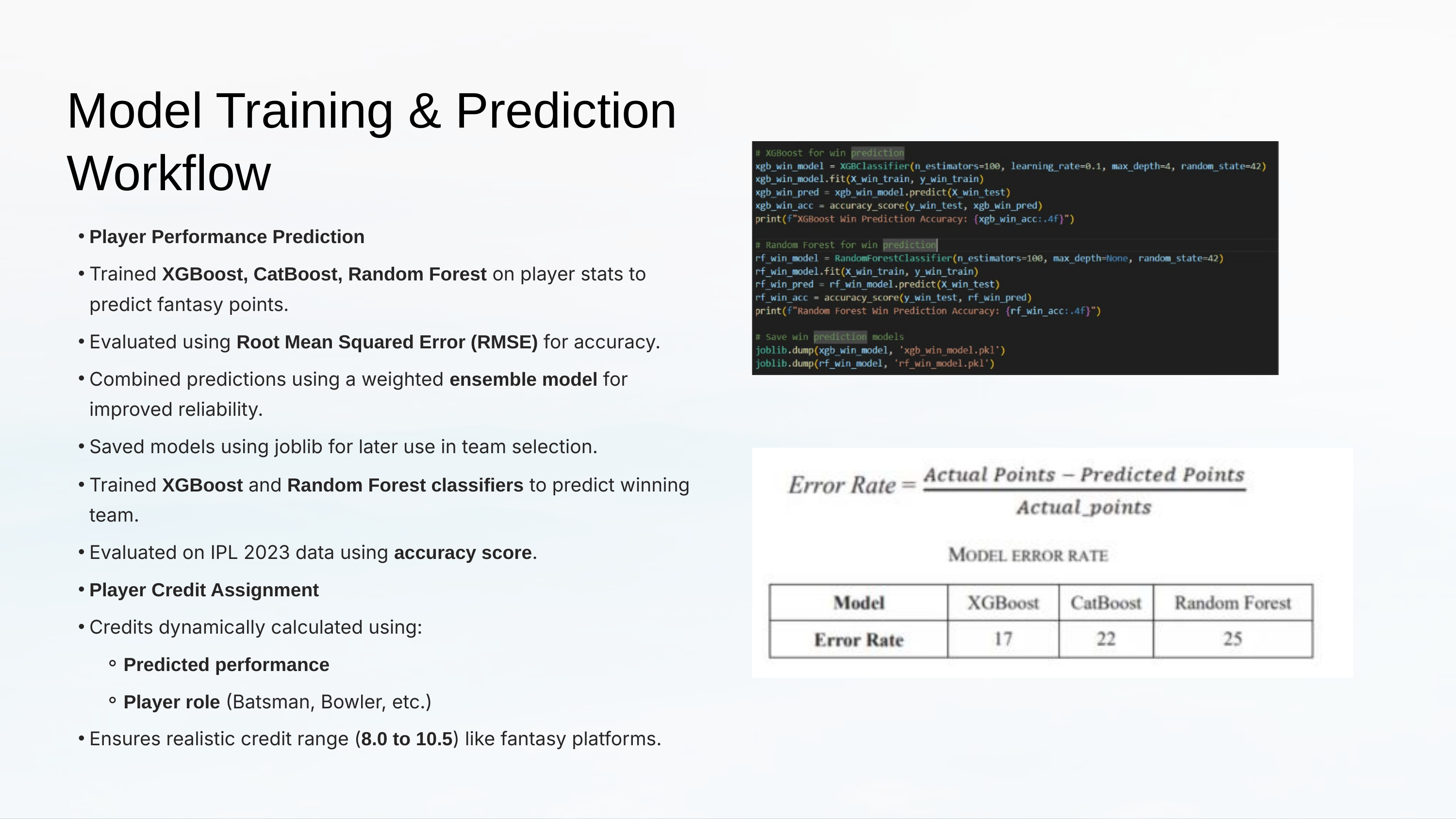

Model Training & Prediction Workflow

Player Performance Prediction

Trained XGBoost, CatBoost, Random Forest on player stats to predict fantasy points.

Evaluated using Root Mean Squared Error (RMSE) for accuracy.

Combined predictions using a weighted ensemble model for improved reliability.

Saved models using joblib for later use in team selection.

Trained XGBoost and Random Forest classifiers to predict winning team.

Evaluated on IPL 2023 data using accuracy score.

Player Credit Assignment

Credits dynamically calculated using:

Predicted performance

Player role (Batsman, Bowler, etc.)

Ensures realistic credit range (8.0 to 10.5) like fantasy platforms.